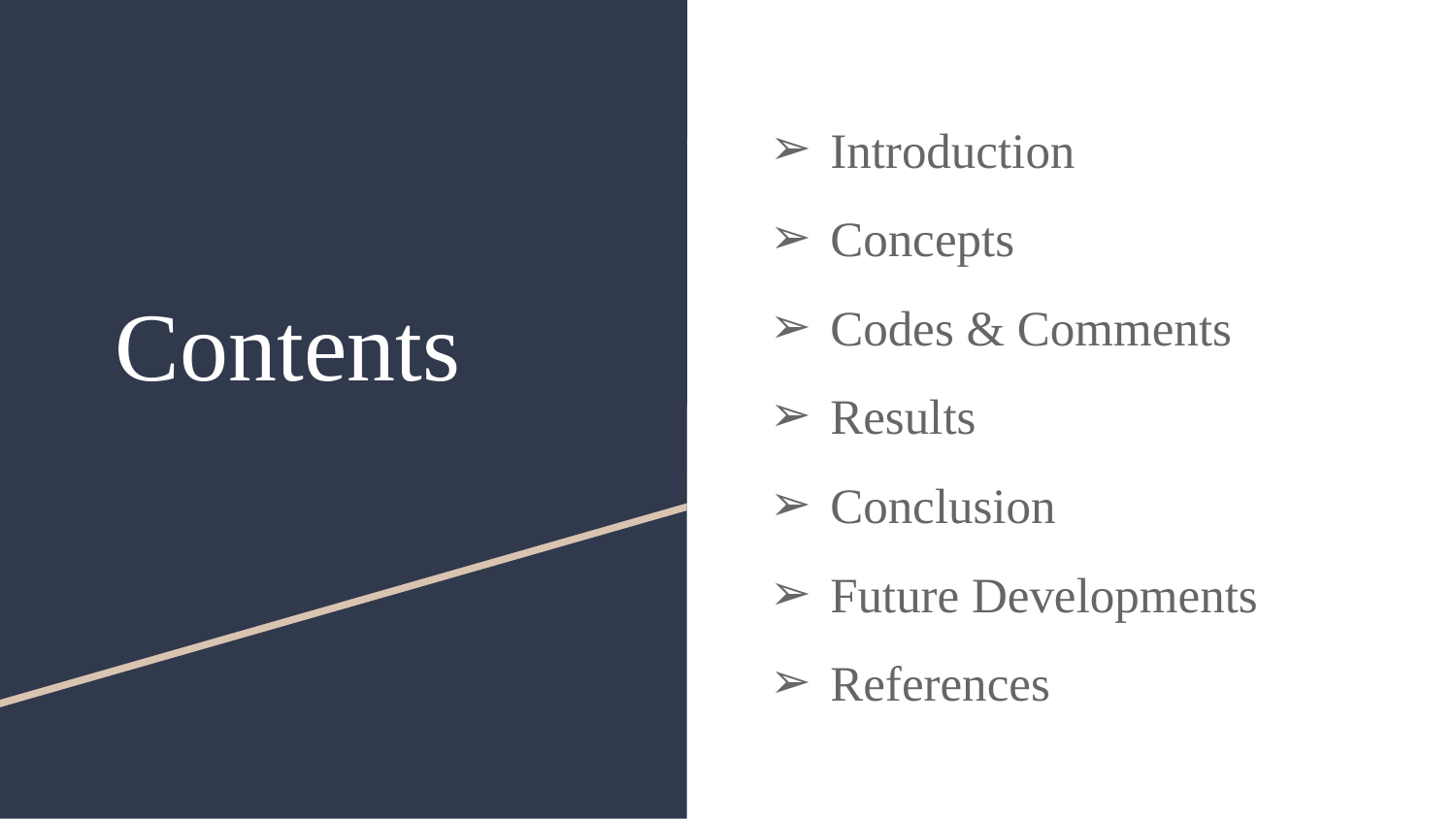

Introduction
Concepts
Codes & Comments
Results
Conclusion
Future Developments
References
# Contents